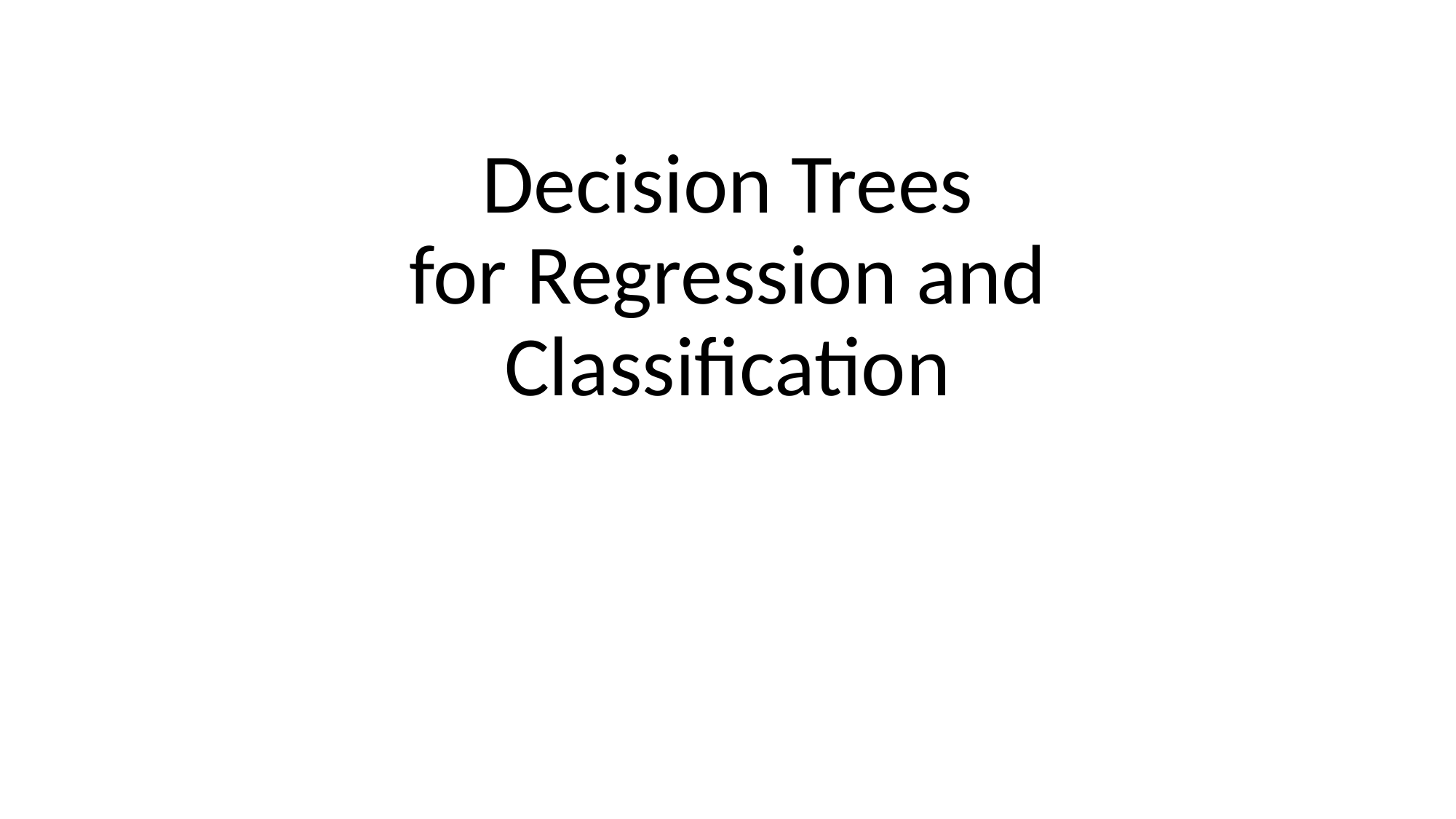

# Decision Trees for Regression and Classification